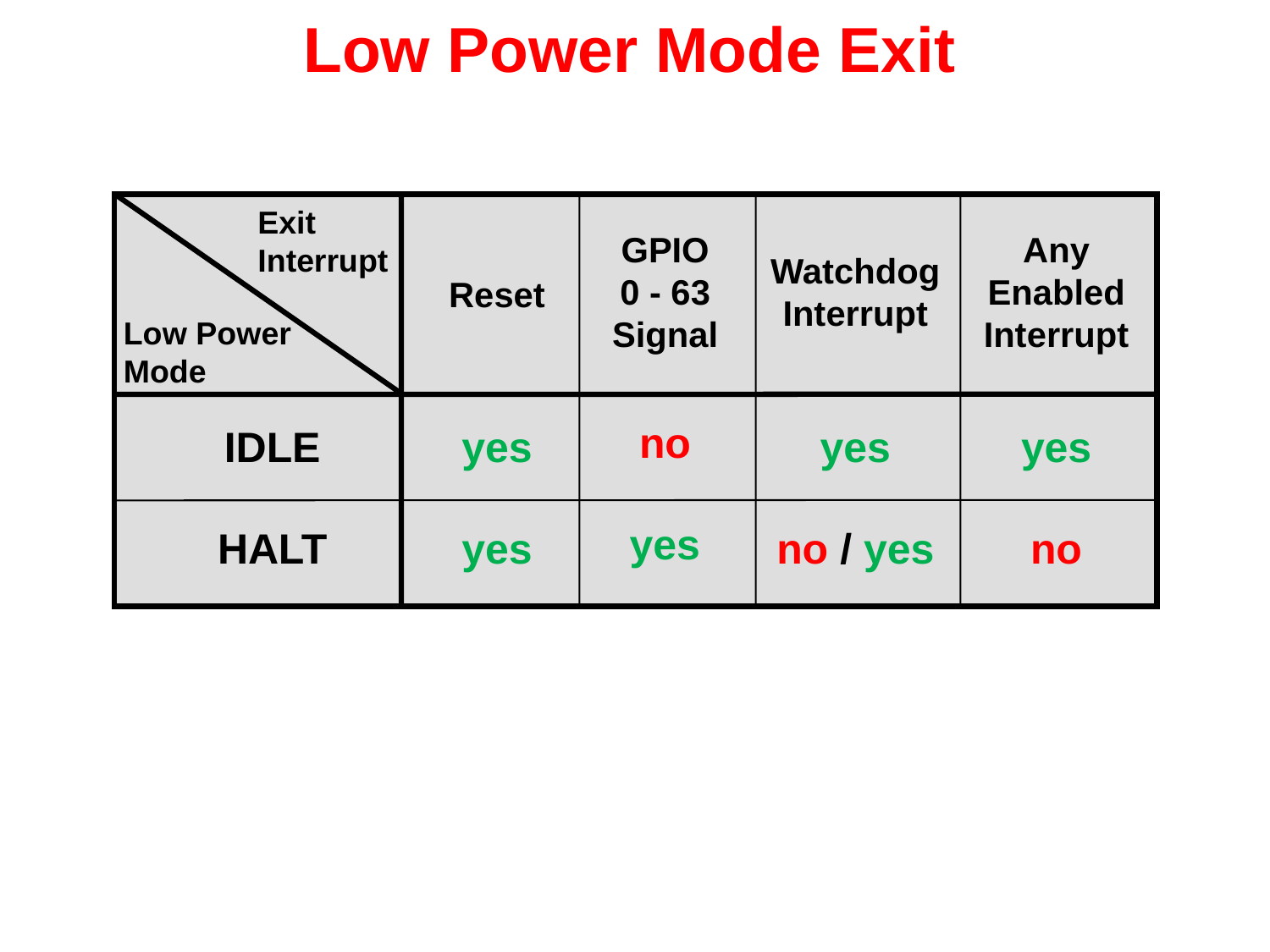

# Low Power Mode Exit

Exit
Interrupt
GPIO
0 - 63 Signal
no

yes
Any Enabled Interrupt
Watchdog
Interrupt
Reset
Low Power
Mode

IDLE

HALT
yes

yes
yes

no / yes
yes

no